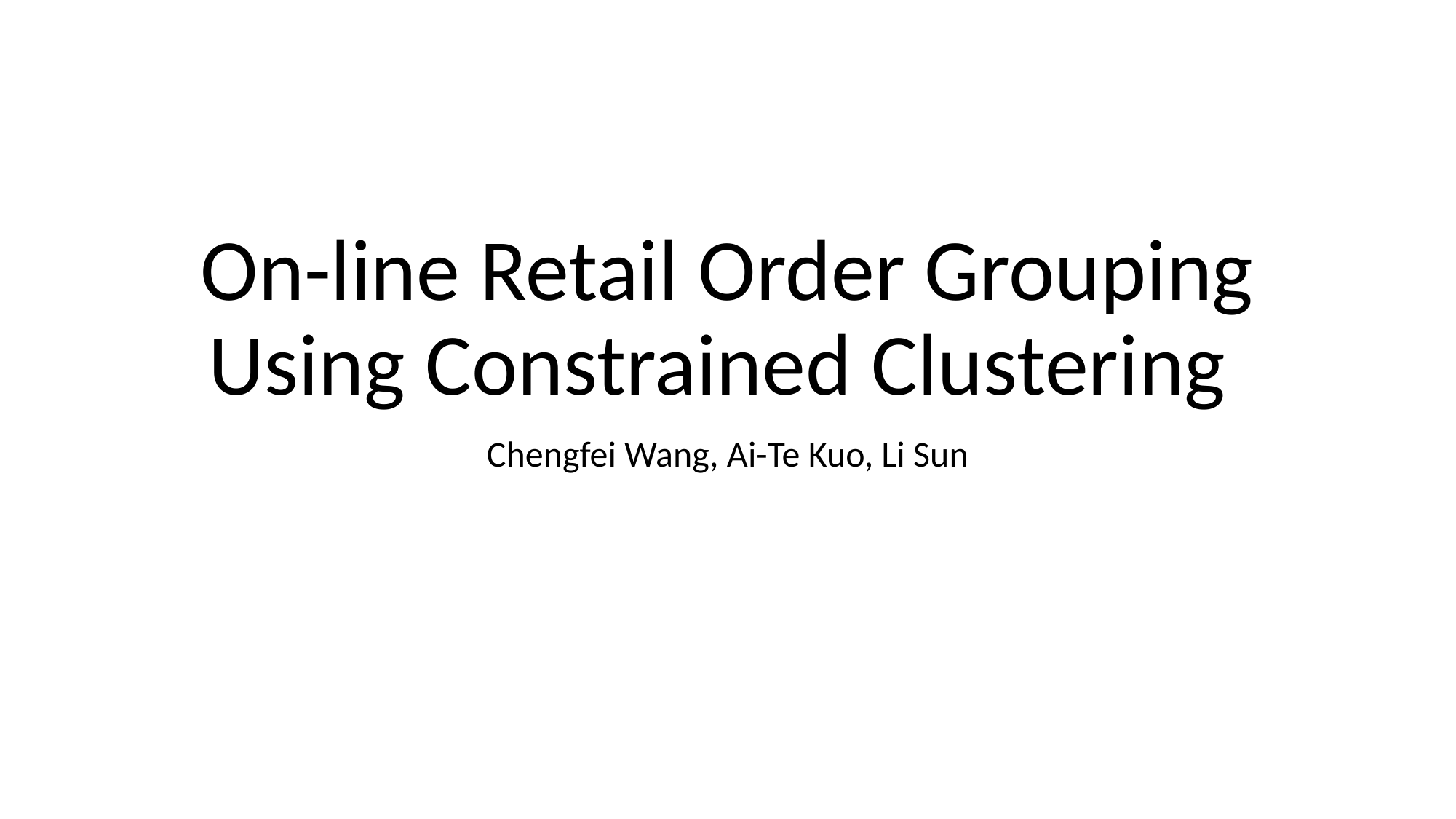

# On-line Retail Order Grouping Using Constrained Clustering
Chengfei Wang, Ai-Te Kuo, Li Sun